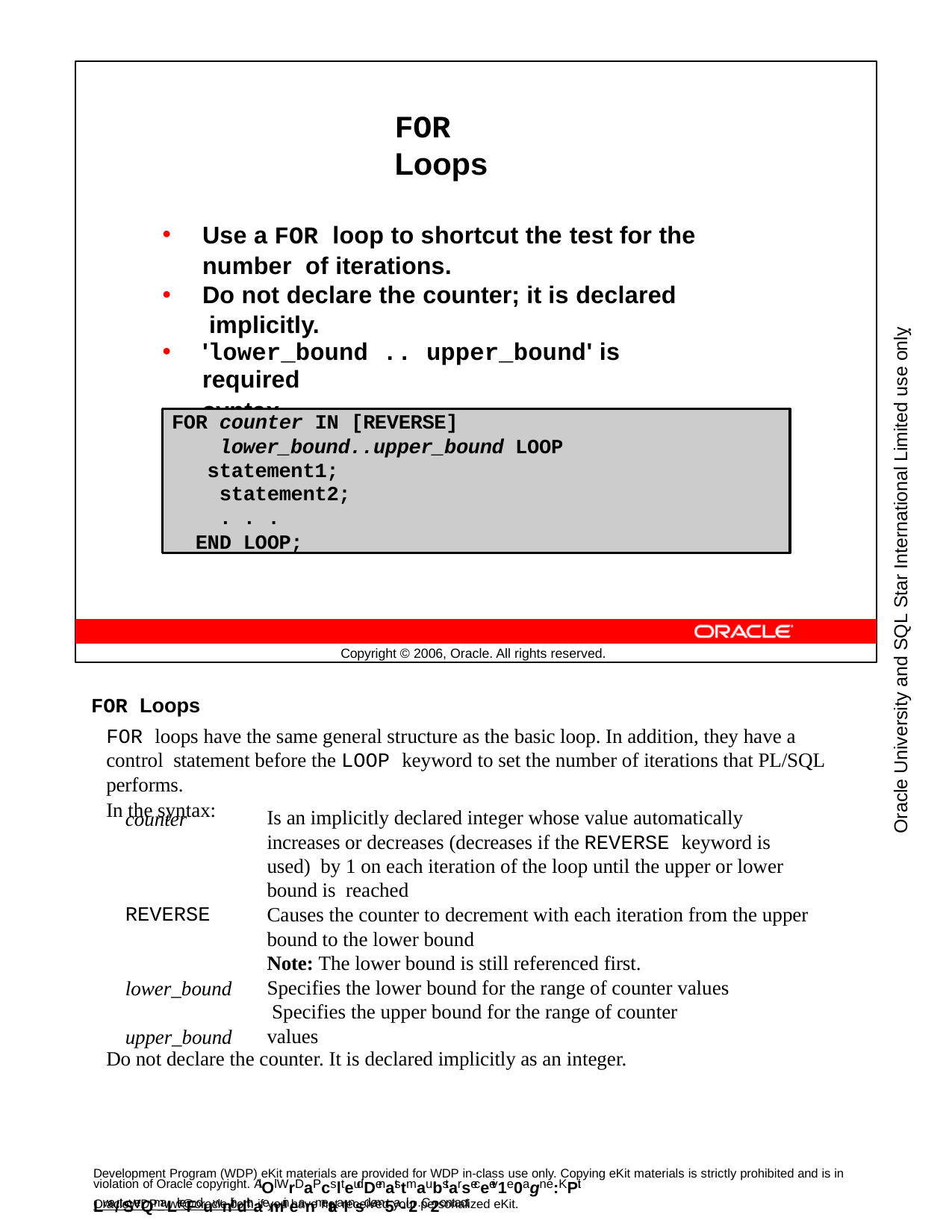

FOR Loops
Use a FOR loop to shortcut the test for the number  of iterations.
Do not declare the counter; it is declared  implicitly.
'lower_bound .. upper_bound' is required
syntax.
Oracle University and SQL Star International Limited use onlyฺ
FOR counter IN [REVERSE]
lower_bound..upper_bound LOOP  statement1;
statement2;
. . .
END LOOP;
Copyright © 2006, Oracle. All rights reserved.
FOR Loops
FOR loops have the same general structure as the basic loop. In addition, they have a control  statement before the LOOP keyword to set the number of iterations that PL/SQL performs.
In the syntax:
counter
Is an implicitly declared integer whose value automatically  increases or decreases (decreases if the REVERSE keyword is used)  by 1 on each iteration of the loop until the upper or lower bound is  reached
Causes the counter to decrement with each iteration from the upper  bound to the lower bound
Note: The lower bound is still referenced first.
Specifies the lower bound for the range of counter values  Specifies the upper bound for the range of counter values
REVERSE
lower_bound  upper_bound
Do not declare the counter. It is declared implicitly as an integer.
Development Program (WDP) eKit materials are provided for WDP in-class use only. Copying eKit materials is strictly prohibited and is in
violation of Oracle copyright. AlOl WrDaPcslteudDenatstmaubstarseceeiv1e0agn e:KPit Lwa/tSerQmaLrkeFduwnithdthaemir neanmetaalnsd em5a-il2. C2ontact
OracleWDP_ww@oracle.com if you have not received your personalized eKit.